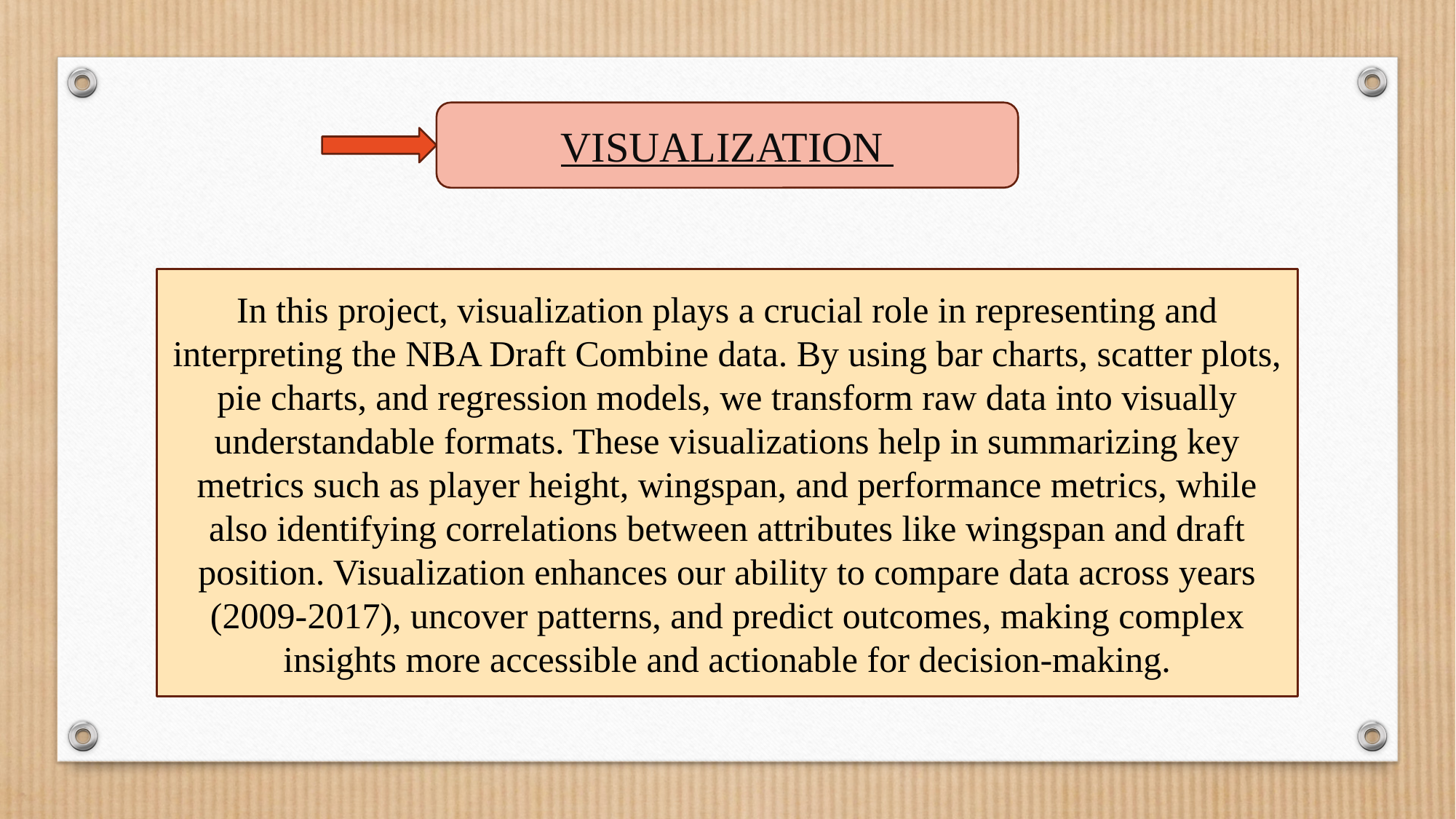

VISUALIZATION

In this project, visualization plays a crucial role in representing and interpreting the NBA Draft Combine data. By using bar charts, scatter plots, pie charts, and regression models, we transform raw data into visually understandable formats. These visualizations help in summarizing key metrics such as player height, wingspan, and performance metrics, while also identifying correlations between attributes like wingspan and draft position. Visualization enhances our ability to compare data across years (2009-2017), uncover patterns, and predict outcomes, making complex insights more accessible and actionable for decision-making.